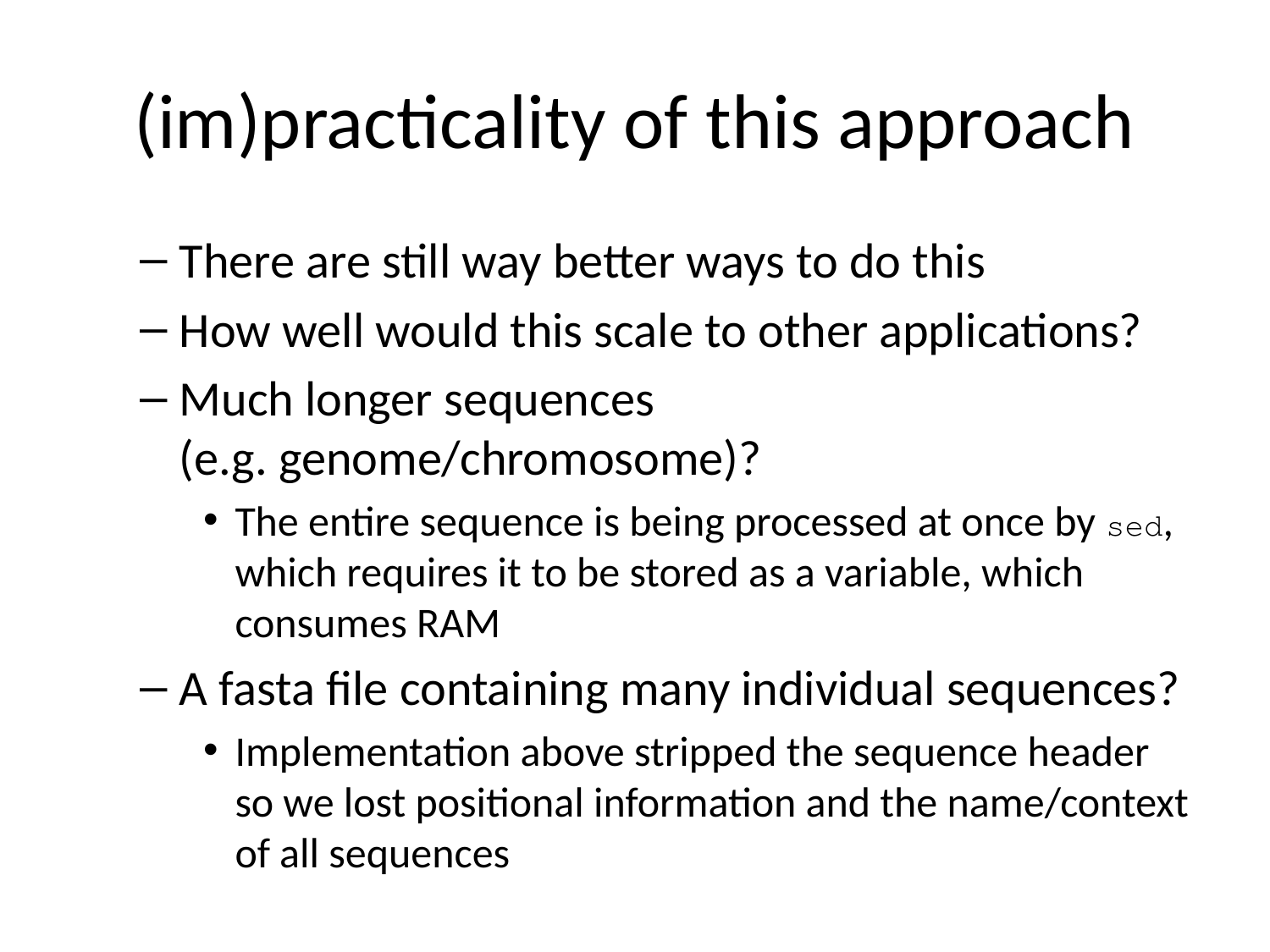

# (im)practicality of this approach
There are still way better ways to do this
How well would this scale to other applications?
Much longer sequences (e.g. genome/chromosome)?
The entire sequence is being processed at once by sed, which requires it to be stored as a variable, which consumes RAM
A fasta file containing many individual sequences?
Implementation above stripped the sequence header so we lost positional information and the name/context of all sequences